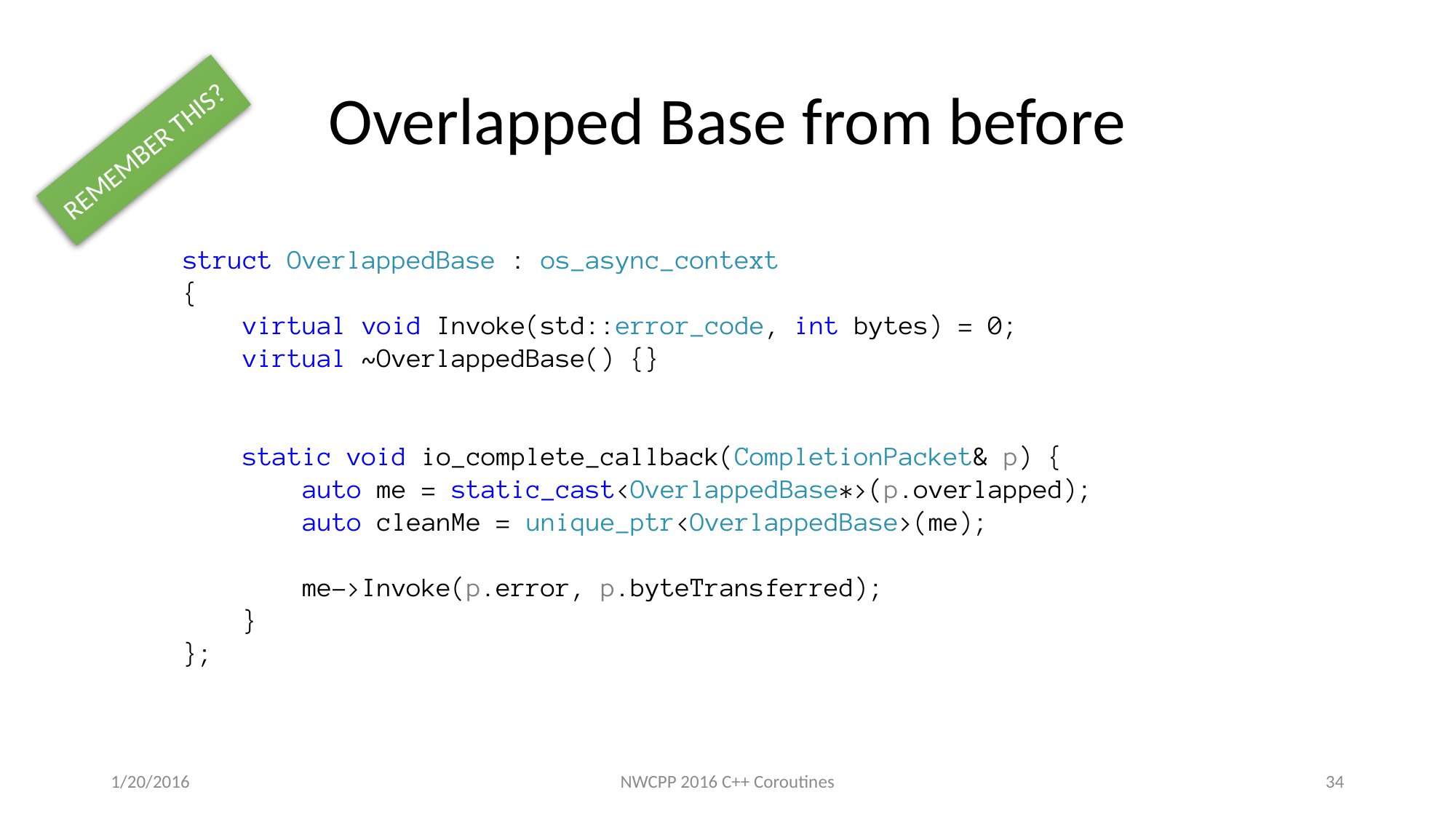

# Overlapped Base from before
REMEMBER THIS?
struct OverlappedBase : os_async_context
{
    virtual void Invoke(std::error_code, int bytes) = 0;
    virtual ~OverlappedBase() {}

    static void io_complete_callback(CompletionPacket& p) {
        auto me = static_cast<OverlappedBase*>(p.overlapped);
        auto cleanMe = unique_ptr<OverlappedBase>(me);

        me->Invoke(p.error, p.byteTransferred);
    }
};

1/20/2016
NWCPP 2016 C++ Coroutines
34